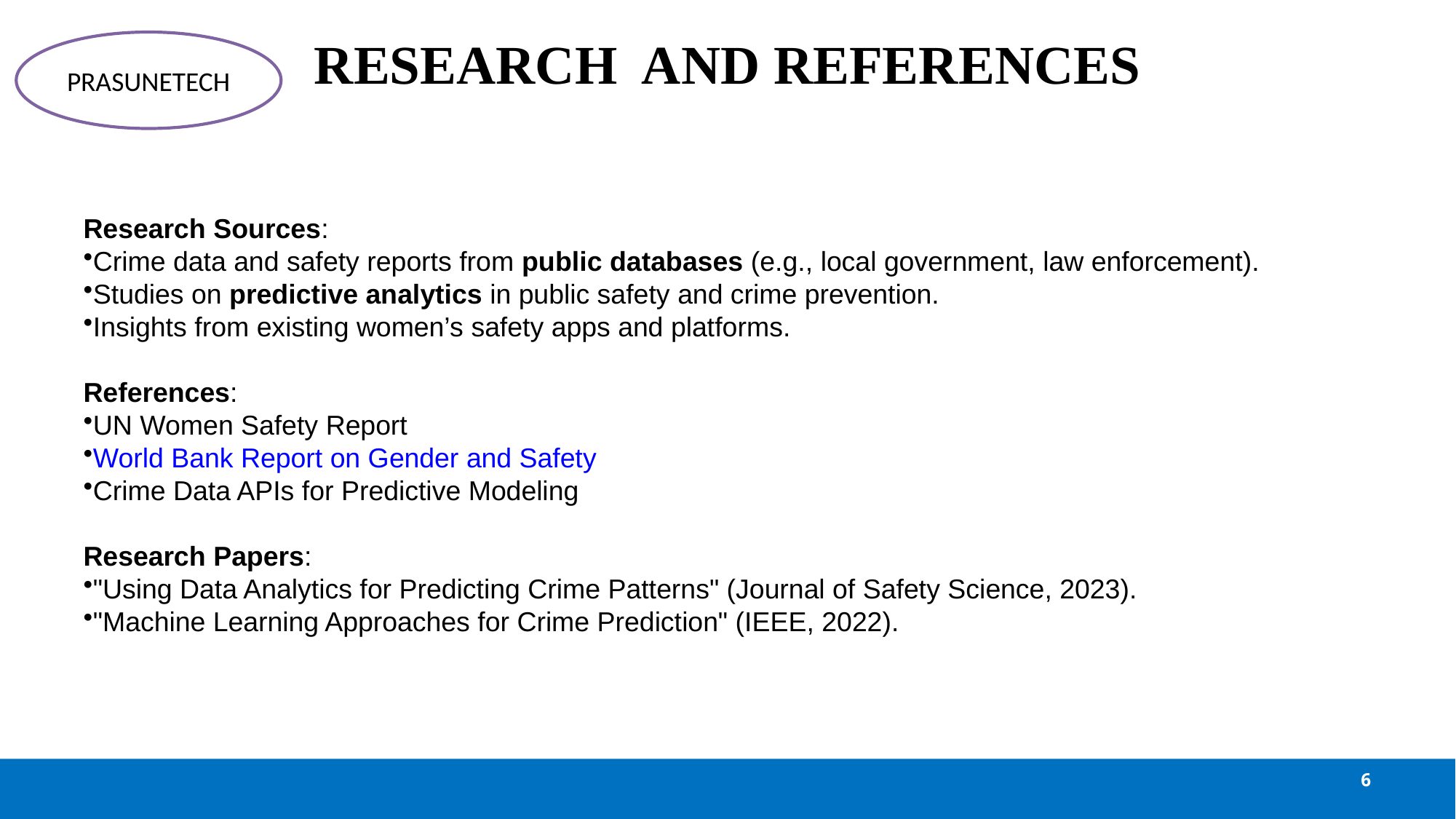

# RESEARCH  AND REFERENCES
PRASUNETECH
Research Sources:
Crime data and safety reports from public databases (e.g., local government, law enforcement).
Studies on predictive analytics in public safety and crime prevention.
Insights from existing women’s safety apps and platforms.

References:
UN Women Safety Report
World Bank Report on Gender and Safety
Crime Data APIs for Predictive Modeling

Research Papers:
"Using Data Analytics for Predicting Crime Patterns" (Journal of Safety Science, 2023).
"Machine Learning Approaches for Crime Prediction" (IEEE, 2022).

6